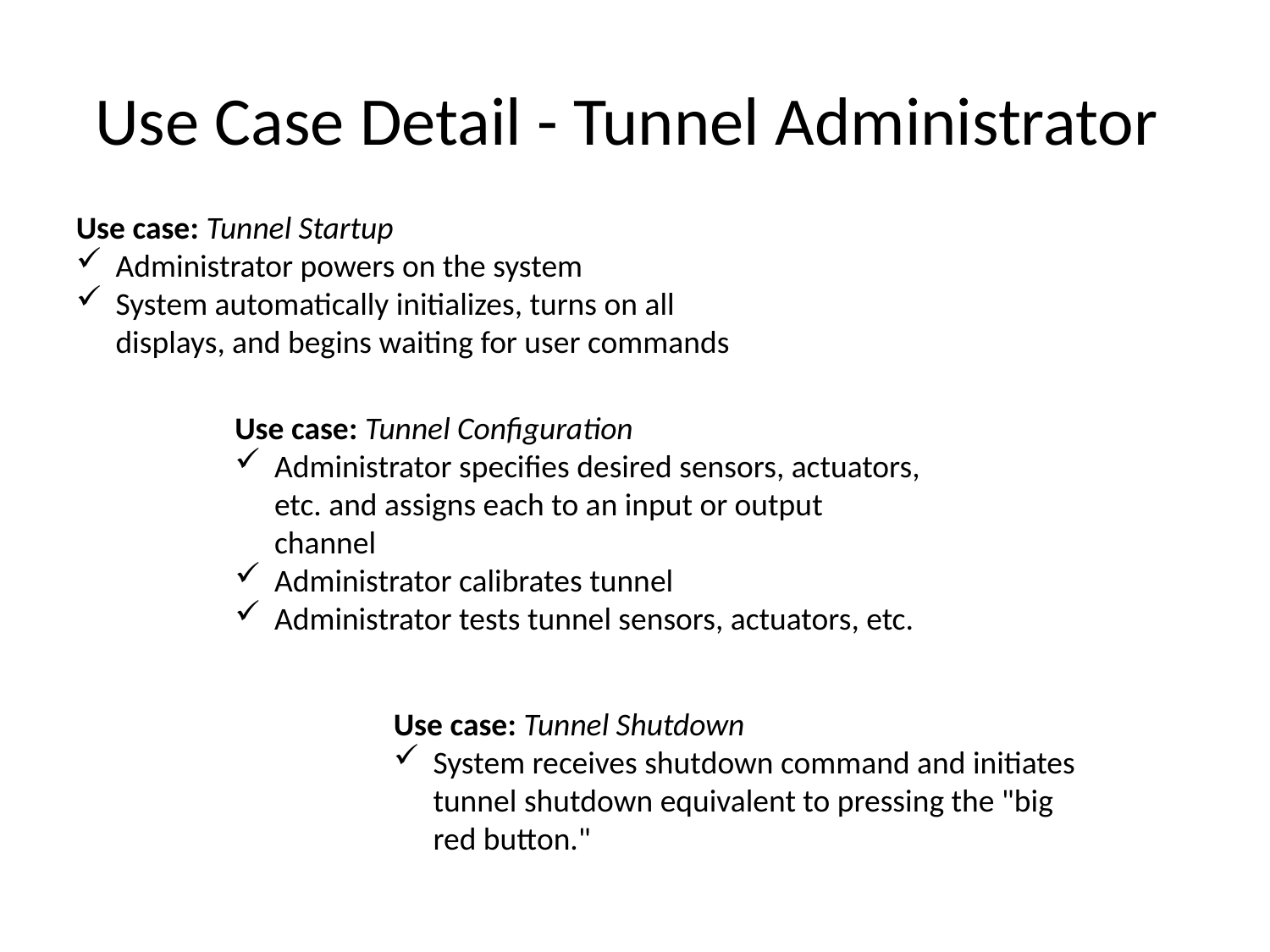

# Use Case Detail - Tunnel Administrator
Use case: Tunnel Startup
Administrator powers on the system
System automatically initializes, turns on all displays, and begins waiting for user commands
Use case: Tunnel Configuration
Administrator specifies desired sensors, actuators, etc. and assigns each to an input or output channel
Administrator calibrates tunnel
Administrator tests tunnel sensors, actuators, etc.
Use case: Tunnel Shutdown
System receives shutdown command and initiates tunnel shutdown equivalent to pressing the "big red button."